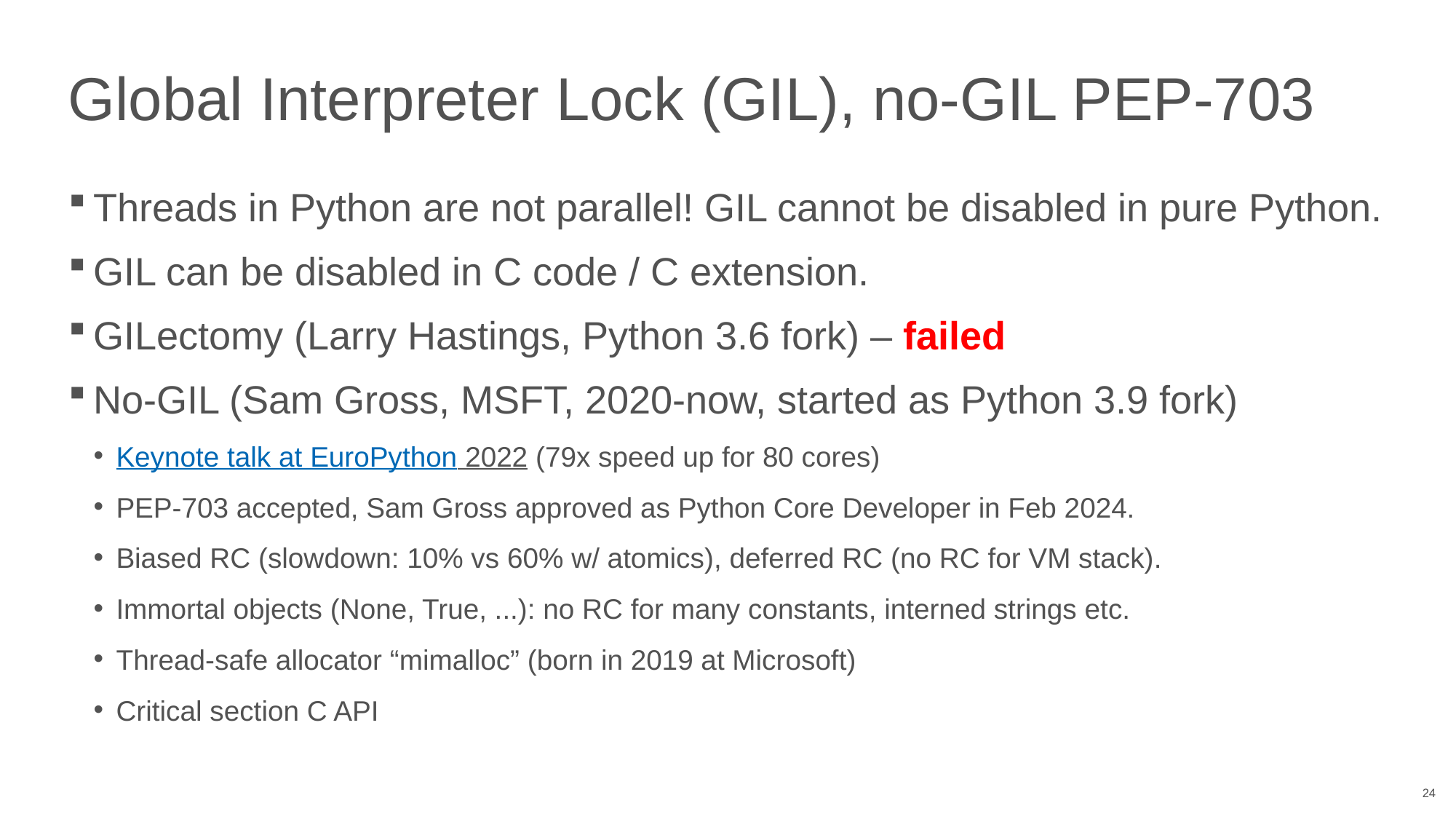

# Global Interpreter Lock (GIL), no-GIL PEP-703
Threads in Python are not parallel! GIL cannot be disabled in pure Python.
GIL can be disabled in C code / C extension.
GILectomy (Larry Hastings, Python 3.6 fork) – failed
No-GIL (Sam Gross, MSFT, 2020-now, started as Python 3.9 fork)
Keynote talk at EuroPython 2022 (79x speed up for 80 cores)
PEP-703 accepted, Sam Gross approved as Python Core Developer in Feb 2024.
Biased RC (slowdown: 10% vs 60% w/ atomics), deferred RC (no RC for VM stack).
Immortal objects (None, True, ...): no RC for many constants, interned strings etc.
Thread-safe allocator “mimalloc” (born in 2019 at Microsoft)
Critical section C API